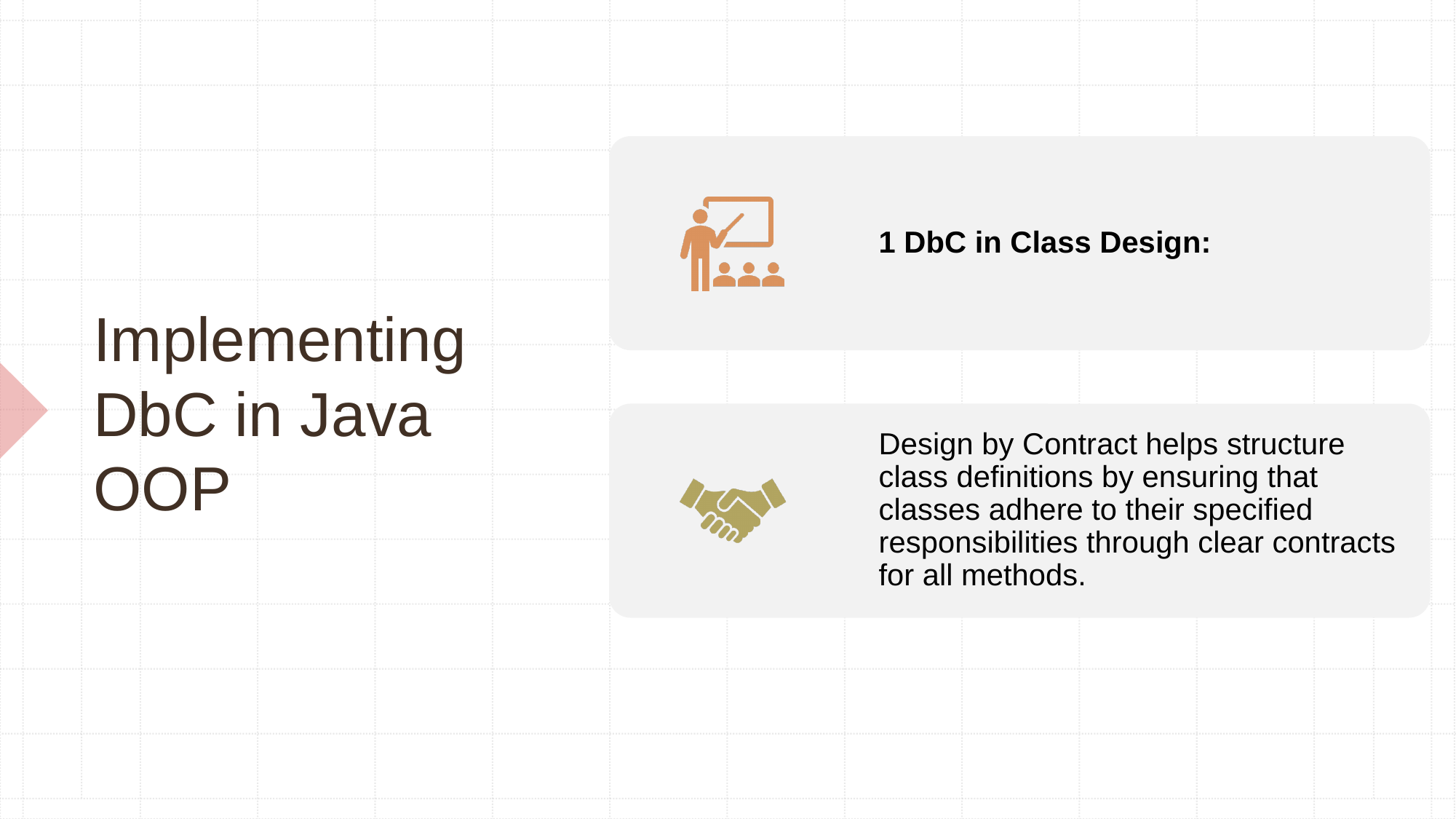

1 DbC in Class Design:
Design by Contract helps structure class definitions by ensuring that classes adhere to their specified responsibilities through clear contracts for all methods.
# Implementing DbC in Java OOP